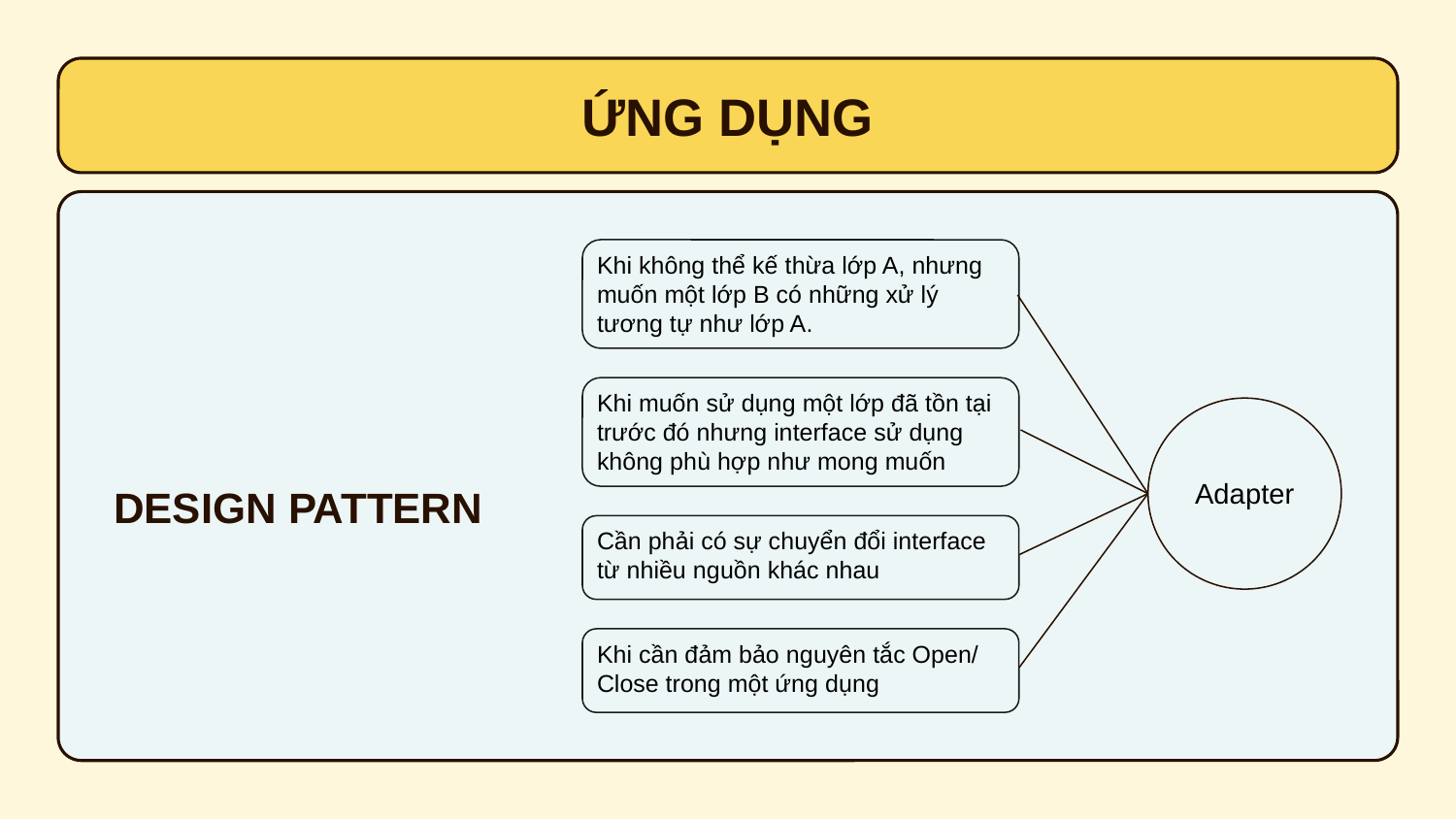

# ỨNG DỤNG
Khi không thể kế thừa lớp A, nhưng muốn một lớp B có những xử lý tương tự như lớp A.

Khi muốn sử dụng một lớp đã tồn tại trước đó nhưng interface sử dụng không phù hợp như mong muốn
ADAPTER

Adapter
DESIGN PATTERN
Cần phải có sự chuyển đổi interface từ nhiều nguồn khác nhau

Khi cần đảm bảo nguyên tắc Open/ Close trong một ứng dụng